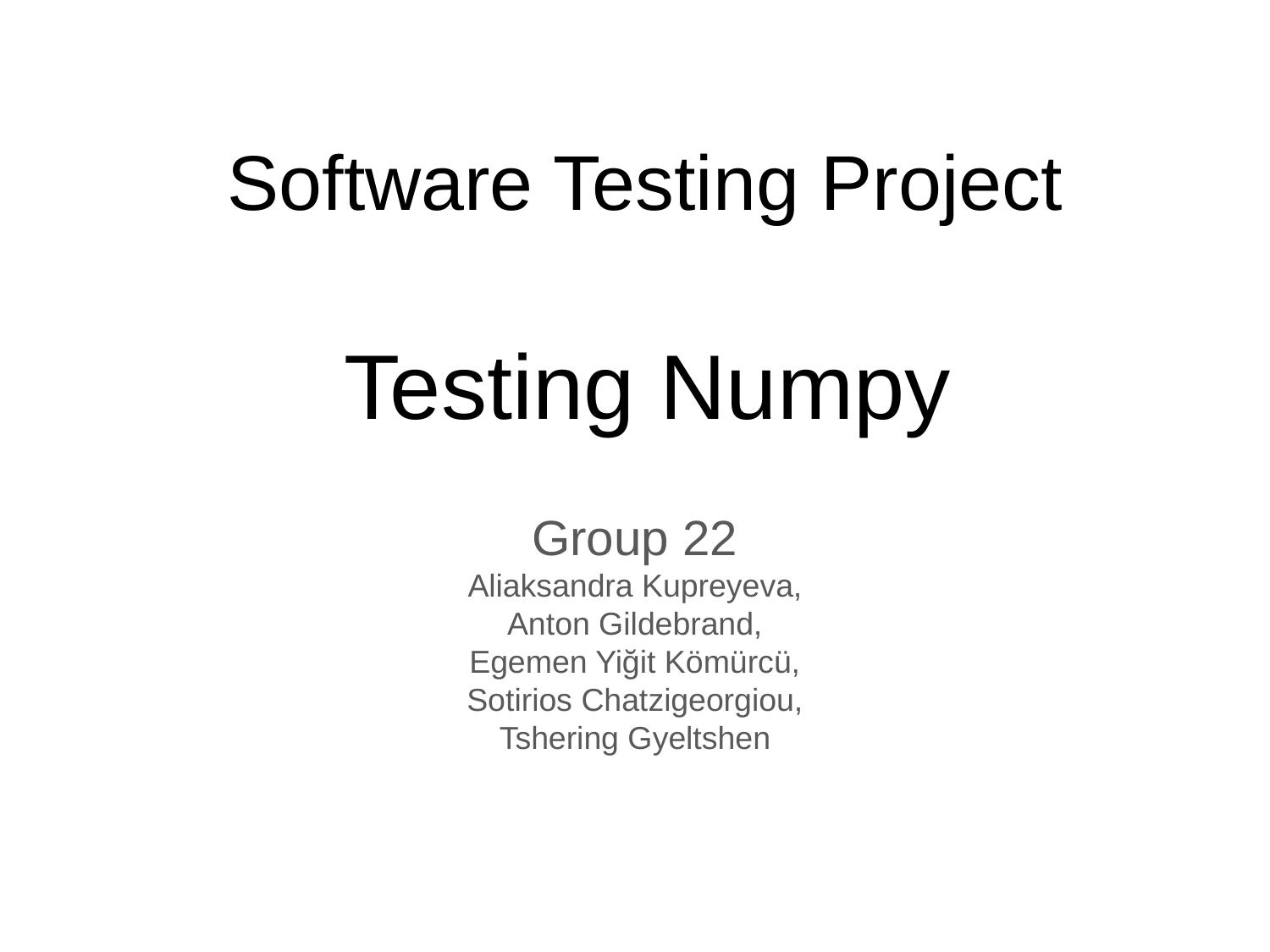

# Software Testing Project

 Testing Numpy
Group 22
Aliaksandra Kupreyeva,
 Anton Gildebrand,
Egemen Yiğit Kömürcü,
 Sotirios Chatzigeorgiou,
Tshering Gyeltshen